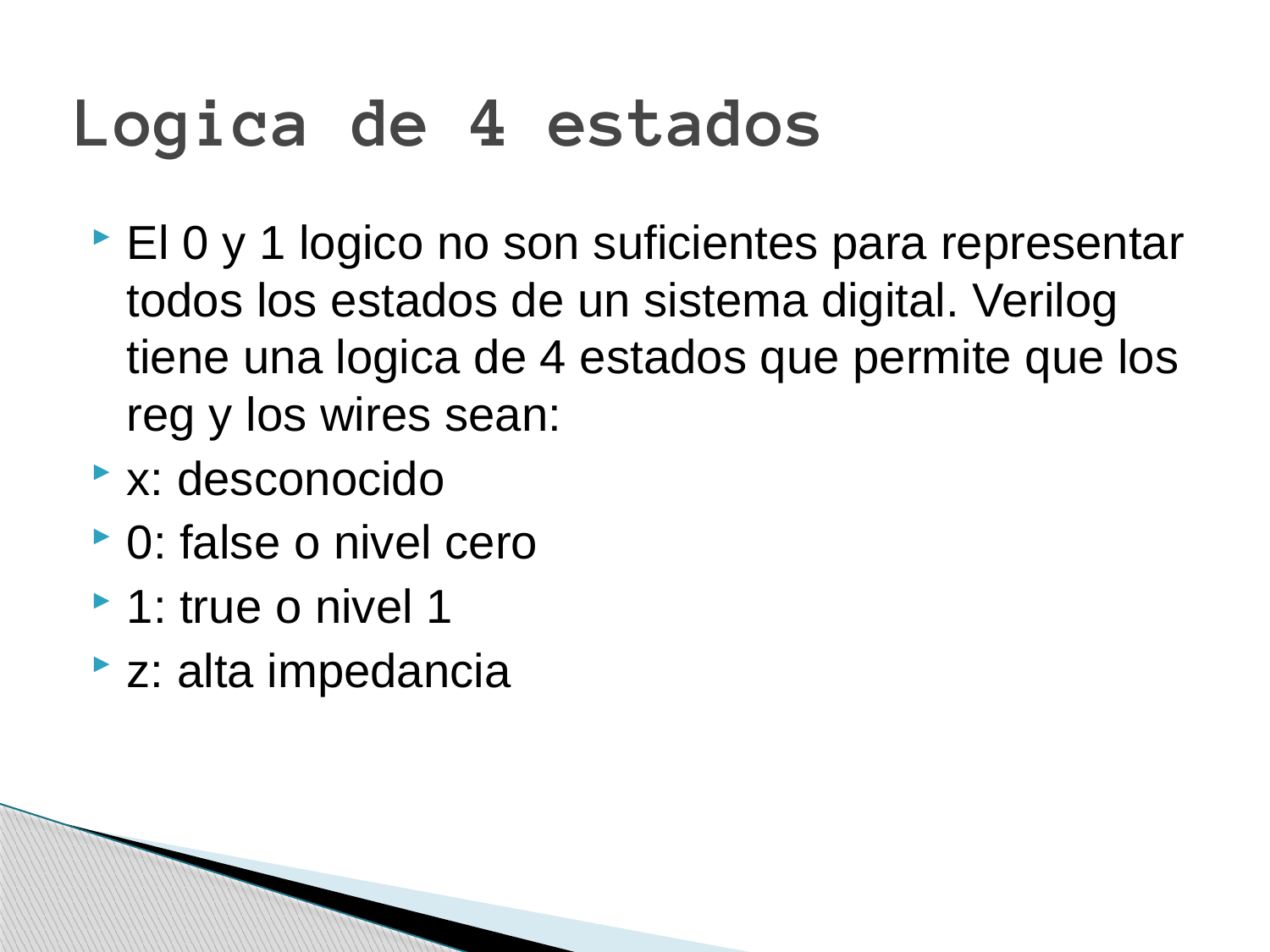

# Logica de 4 estados
El 0 y 1 logico no son suficientes para representar todos los estados de un sistema digital. Verilog tiene una logica de 4 estados que permite que los reg y los wires sean:
x: desconocido
0: false o nivel cero
1: true o nivel 1
z: alta impedancia